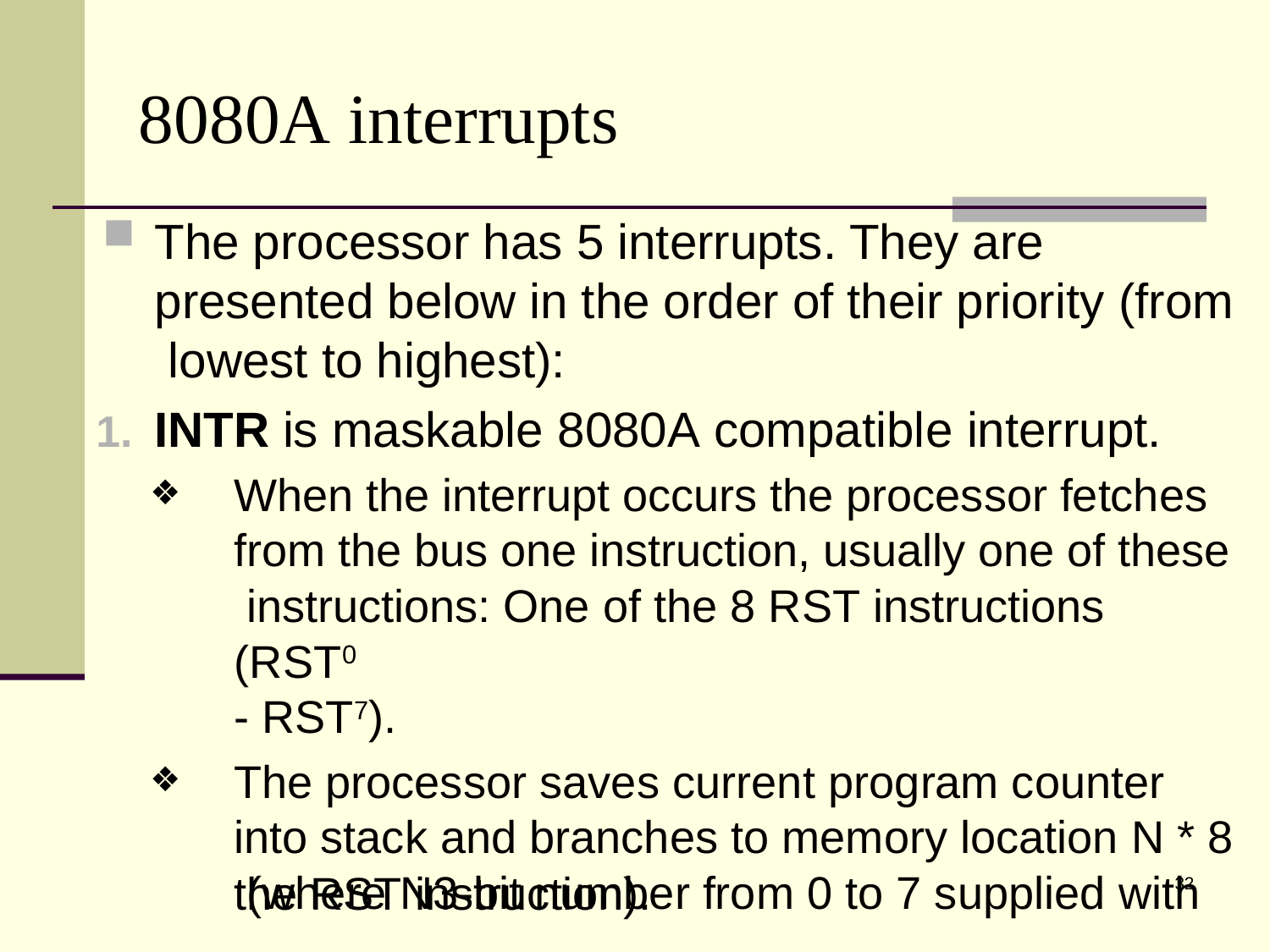

# 8080A interrupts
The processor has 5 interrupts. They are  presented below in the order of their priority (from  lowest to highest):
INTR is maskable 8080A compatible interrupt.
When the interrupt occurs the processor fetches  from the bus one instruction, usually one of these  instructions: One of the 8 RST instructions (RST0
- RST7).
The processor saves current program counter  into stack and branches to memory location N * 8  (where N3-bit number from 0 to 7 supplied with
the RST instruction).
32